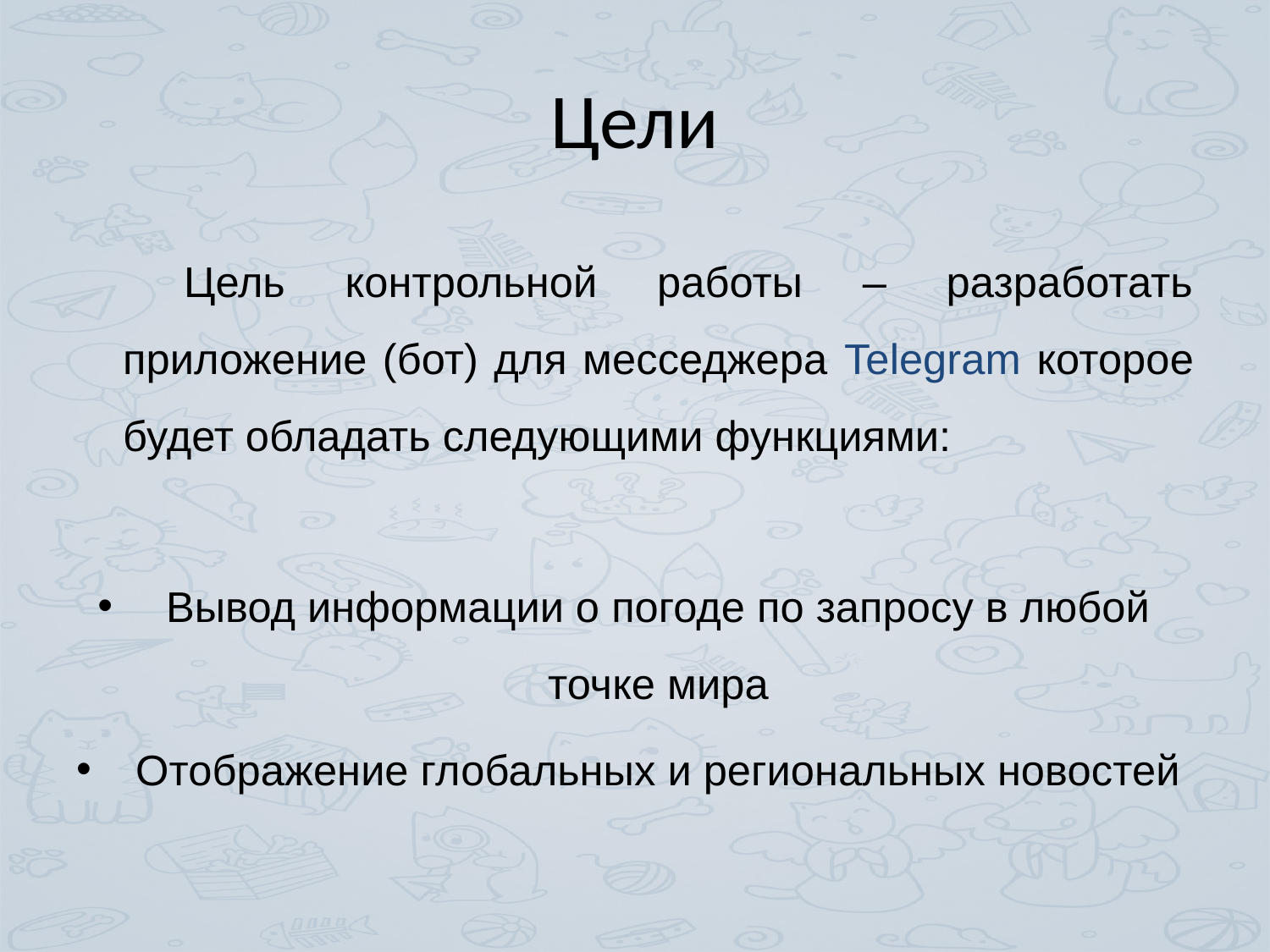

# Цели
Цель контрольной работы – разработать приложение (бот) для месседжера Telegram которое будет обладать следующими функциями:

Вывод информации о погоде по запросу в любой точке мира
Отображение глобальных и региональных новостей